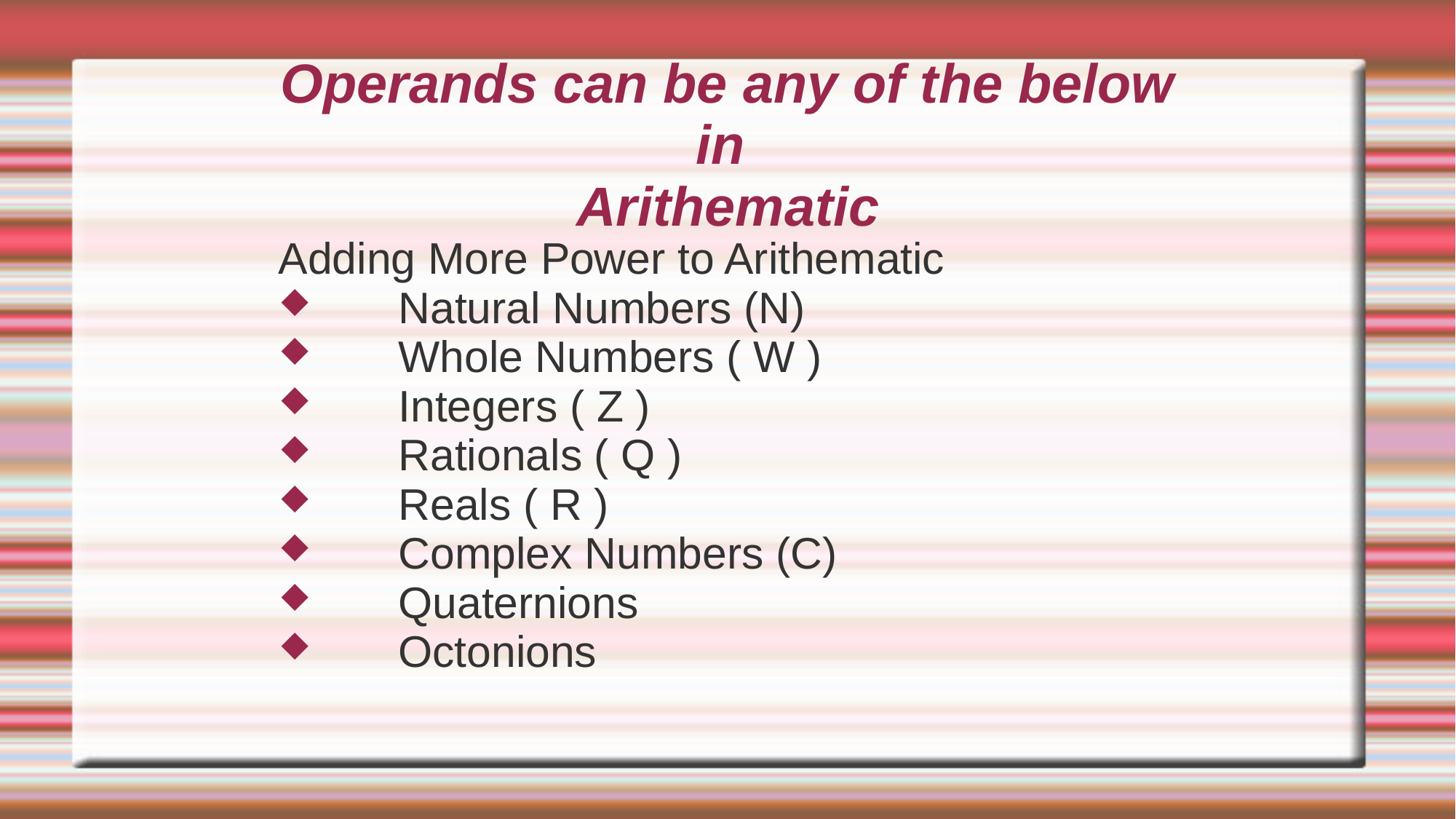

# Operands can be any of the below in Arithematic
Adding More Power to Arithematic
      Natural Numbers (N)
      Whole Numbers ( W )
      Integers ( Z )
      Rationals ( Q )
      Reals ( R )
      Complex Numbers (C)
      Quaternions
      Octonions